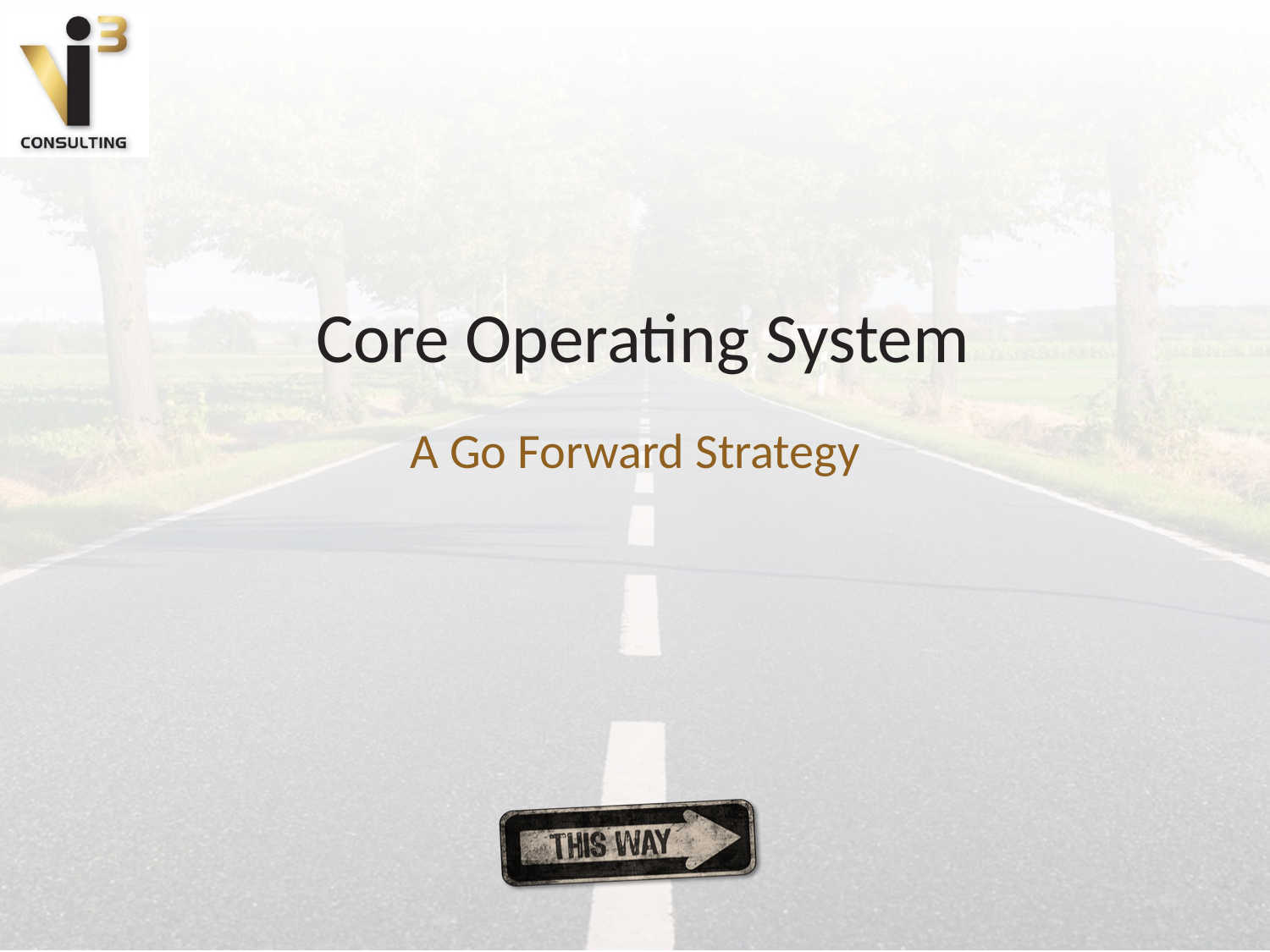

# Core Operating System
A Go Forward Strategy